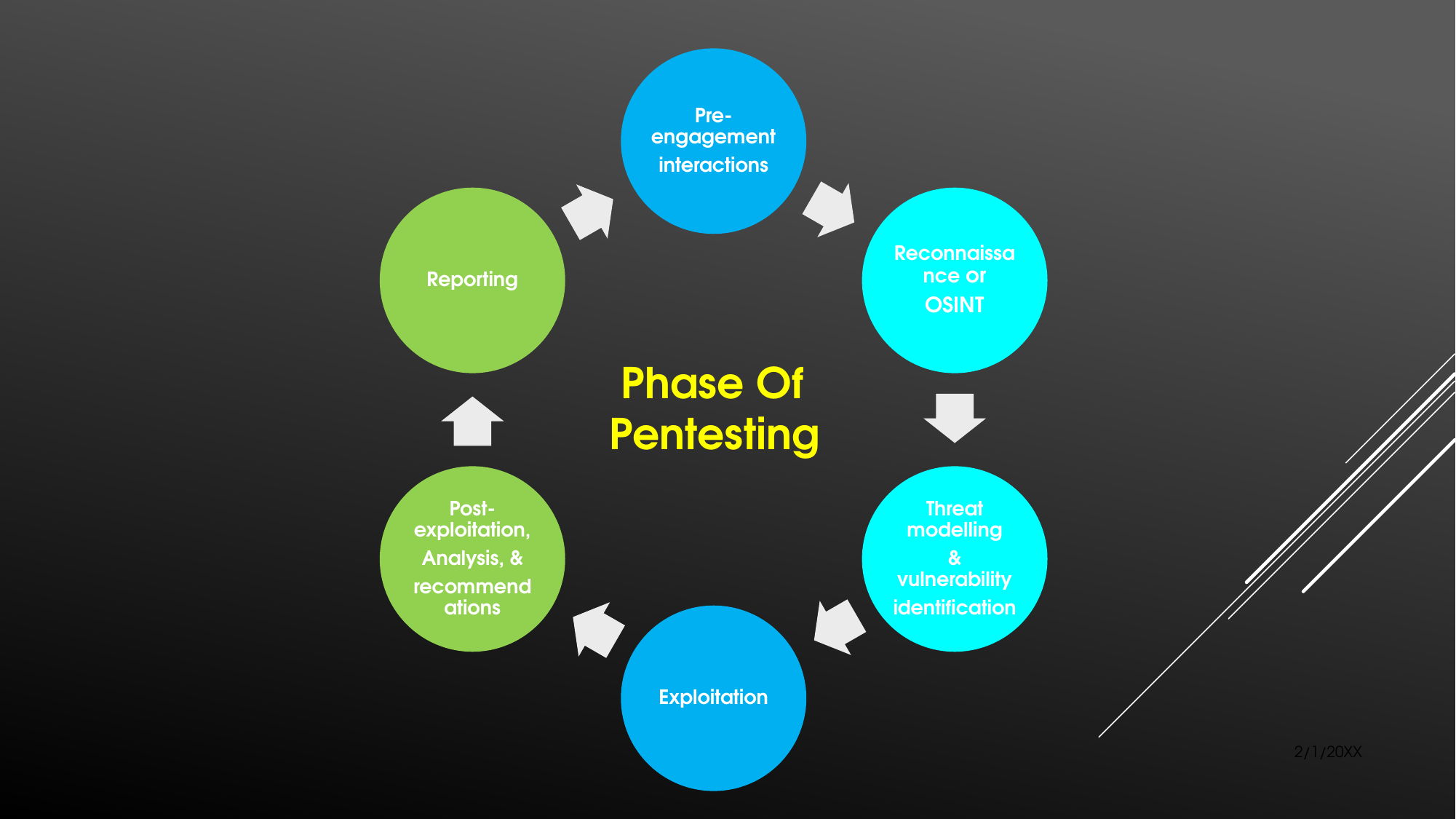

Pre-engagement
interactions

Reconnaissance or
OSINT

Threat modelling
& vulnerability
identification

Exploitation

Post-exploitation,
Analysis, &
recommendations

Reporting

 Phase Of Pentesting
3
PRESENTATION TITLE
2/1/20XX